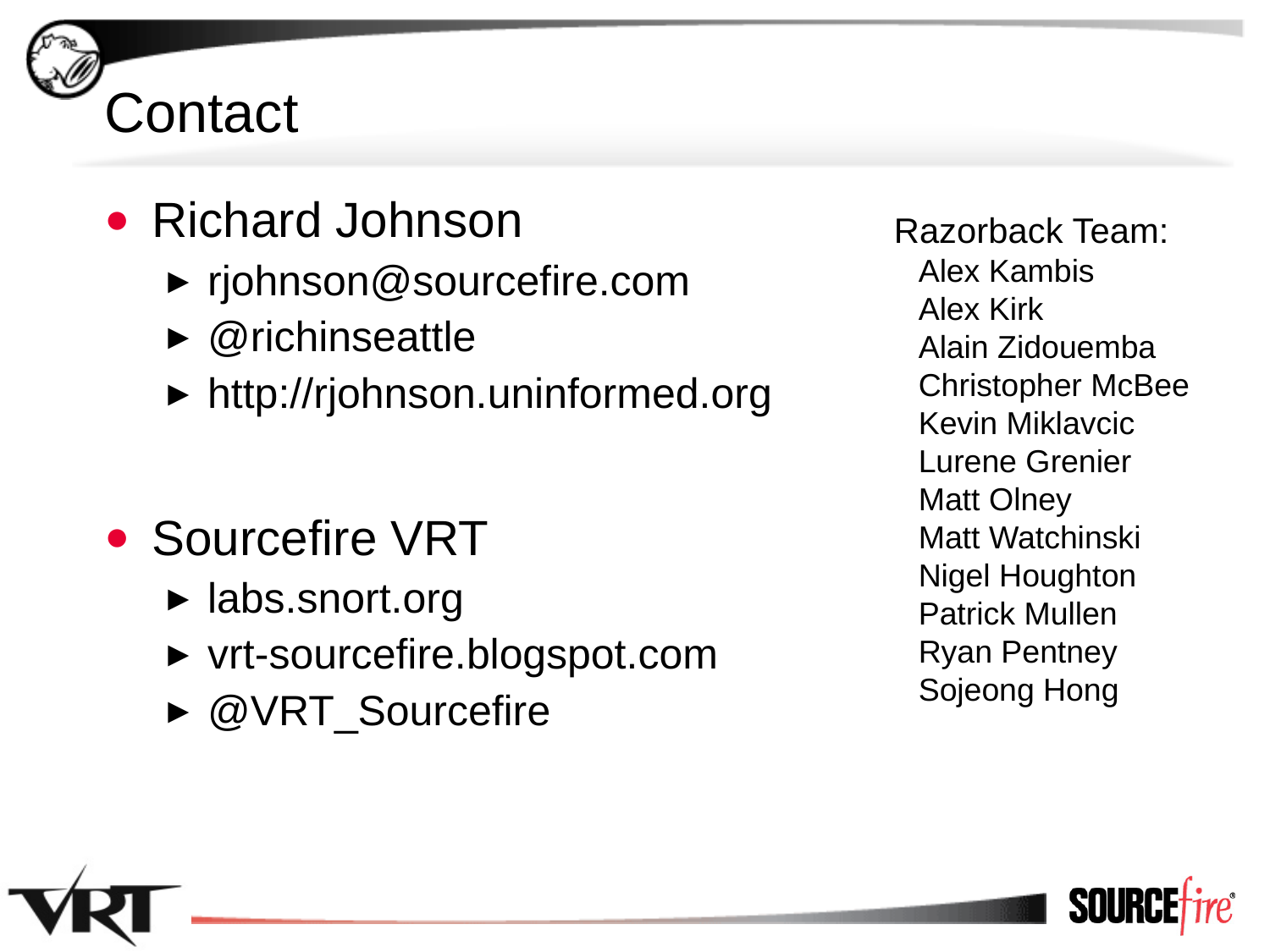

# Contact
Richard Johnson
rjohnson@sourcefire.com
@richinseattle
http://rjohnson.uninformed.org

Sourcefire VRT
labs.snort.org
vrt-sourcefire.blogspot.com
@VRT_Sourcefire

    Razorback Team:
Alex Kambis
Alex Kirk
Alain Zidouemba
Christopher McBee
Kevin Miklavcic
Lurene Grenier
Matt Olney
Matt Watchinski
Nigel Houghton
Patrick Mullen
Ryan Pentney
Sojeong Hong